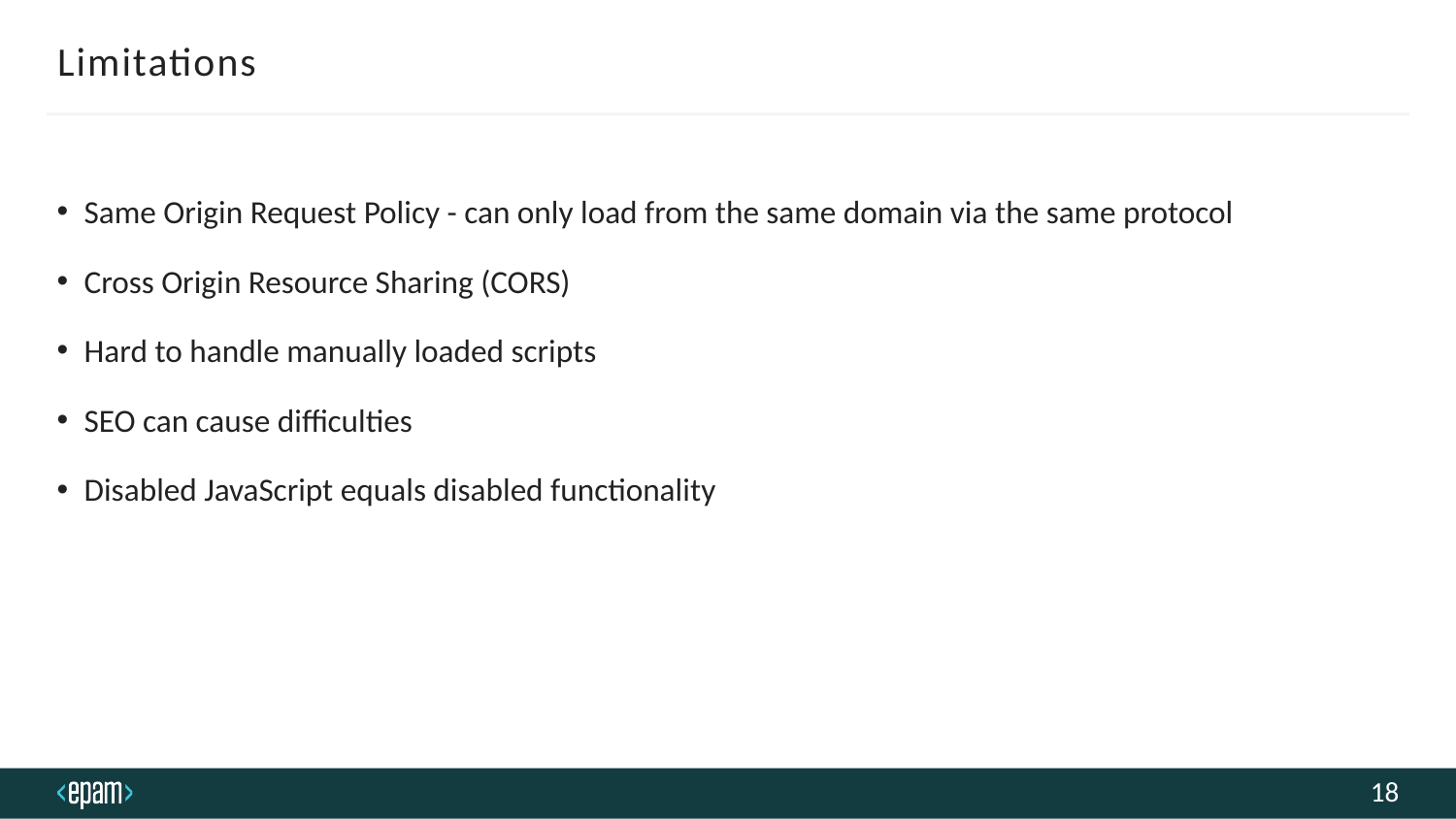

# Limitations
Same Origin Request Policy - can only load from the same domain via the same protocol
Cross Origin Resource Sharing (CORS)
Hard to handle manually loaded scripts
SEO can cause difficulties
Disabled JavaScript equals disabled functionality
18